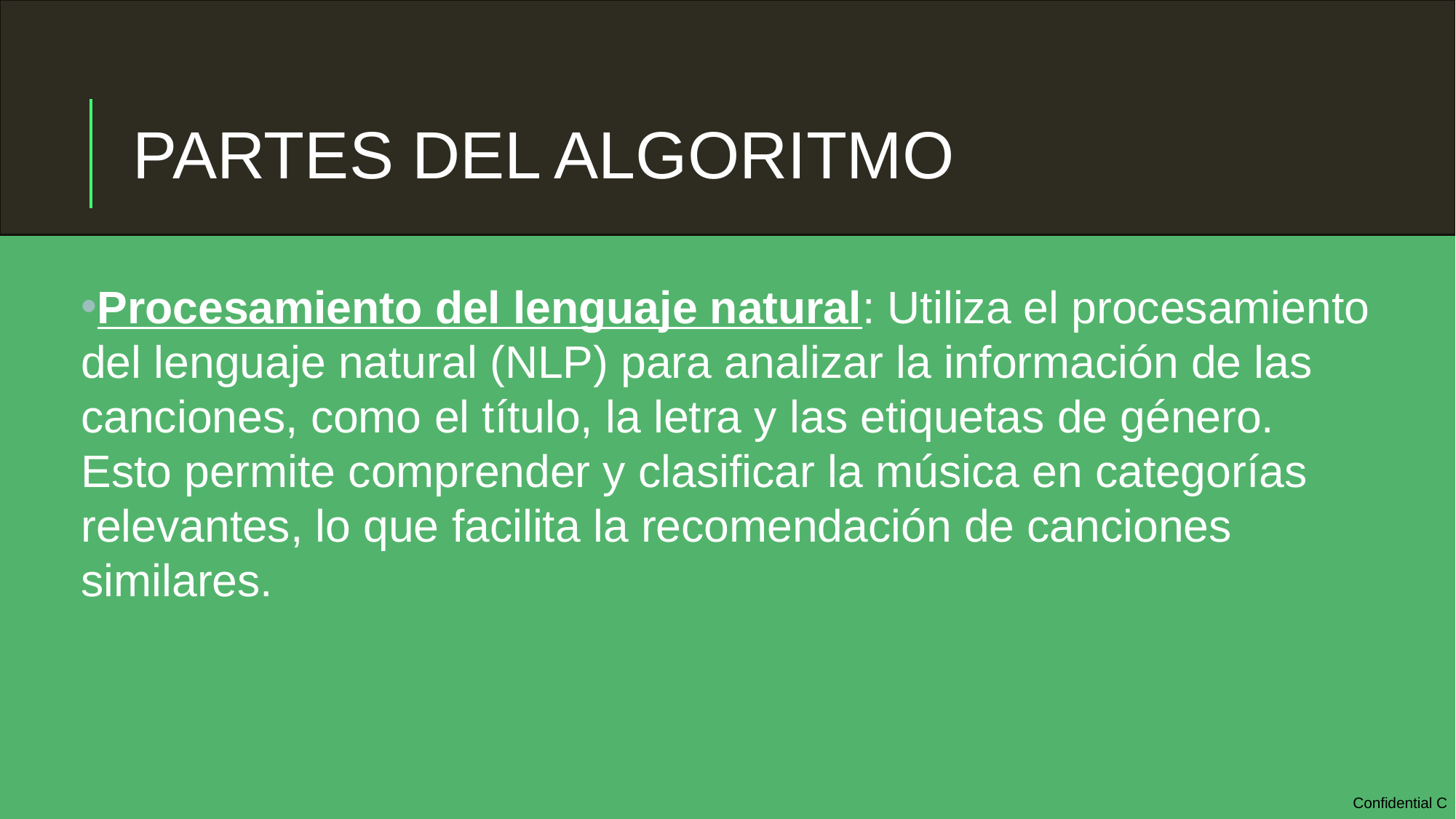

# PARTES DEL ALGORITMO
Procesamiento del lenguaje natural: Utiliza el procesamiento del lenguaje natural (NLP) para analizar la información de las canciones, como el título, la letra y las etiquetas de género. Esto permite comprender y clasificar la música en categorías relevantes, lo que facilita la recomendación de canciones similares.